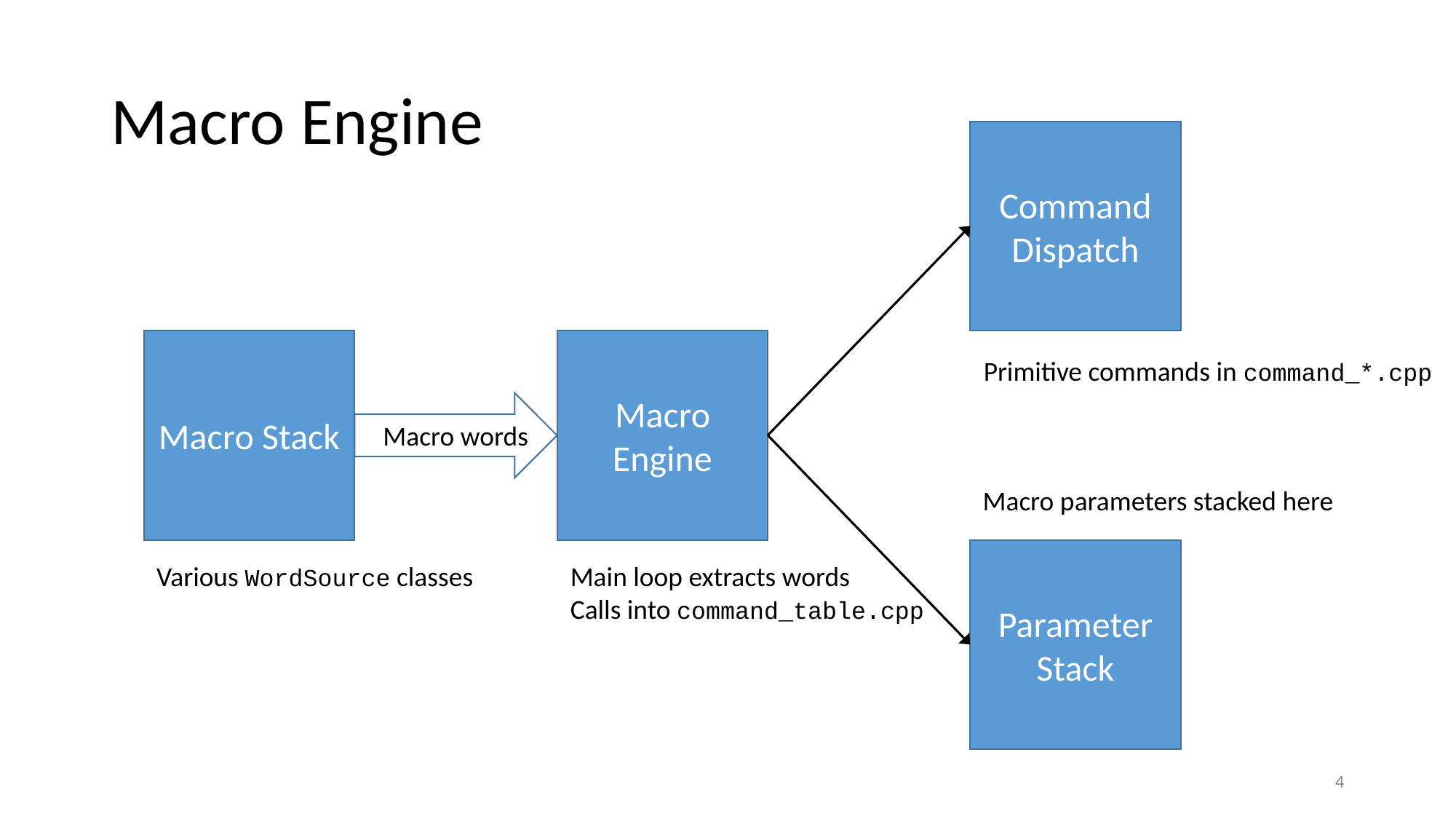

# Macro Engine
Command Dispatch
Macro Stack
Macro Engine
Primitive commands in command_*.cpp

Macro words
Macro parameters stacked here
Parameter Stack
Various WordSource classes
Main loop extracts words
Calls into command_table.cpp
4